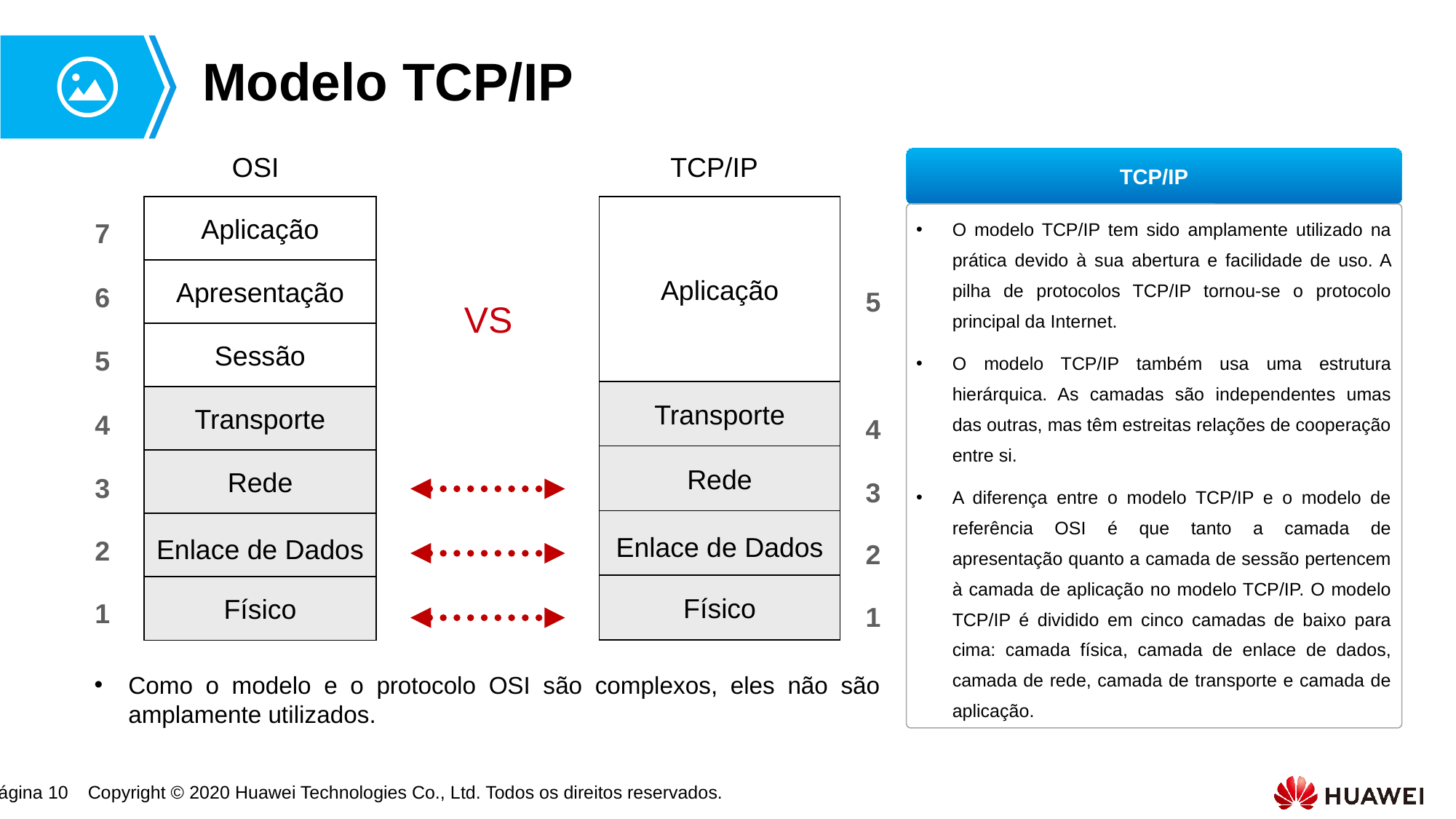

# Modelo TCP/IP
OSI
TCP/IP

TCP/IP
Aplicação
Apresentação
Sessão
Transporte
Rede
Enlace de Dados
Físico
7
6
5
4
3
2
1
Aplicação
Transporte
Rede
Enlace de Dados
Físico
O modelo TCP/IP tem sido amplamente utilizado na prática devido à sua abertura e facilidade de uso. A pilha de protocolos TCP/IP tornou-se o protocolo principal da Internet.
O modelo TCP/IP também usa uma estrutura hierárquica. As camadas são independentes umas das outras, mas têm estreitas relações de cooperação entre si.
A diferença entre o modelo TCP/IP e o modelo de referência OSI é que tanto a camada de apresentação quanto a camada de sessão pertencem à camada de aplicação no modelo TCP/IP. O modelo TCP/IP é dividido em cinco camadas de baixo para cima: camada física, camada de enlace de dados, camada de rede, camada de transporte e camada de aplicação.
5
VS
4
3

2

1

Como o modelo e o protocolo OSI são complexos, eles não são amplamente utilizados.